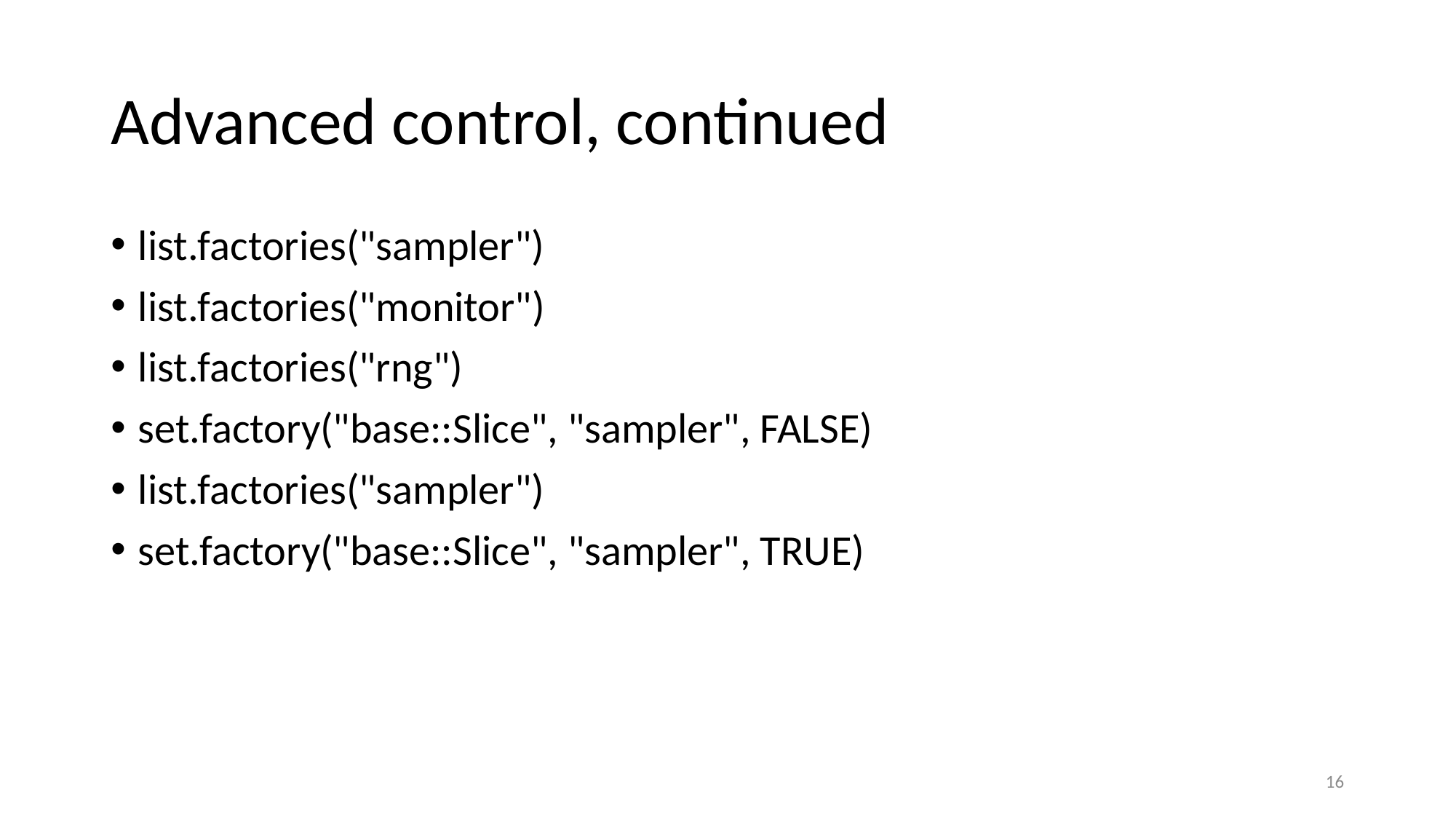

# Advanced control, continued
list.factories("sampler")
list.factories("monitor")
list.factories("rng")
set.factory("base::Slice", "sampler", FALSE)
list.factories("sampler")
set.factory("base::Slice", "sampler", TRUE)
16